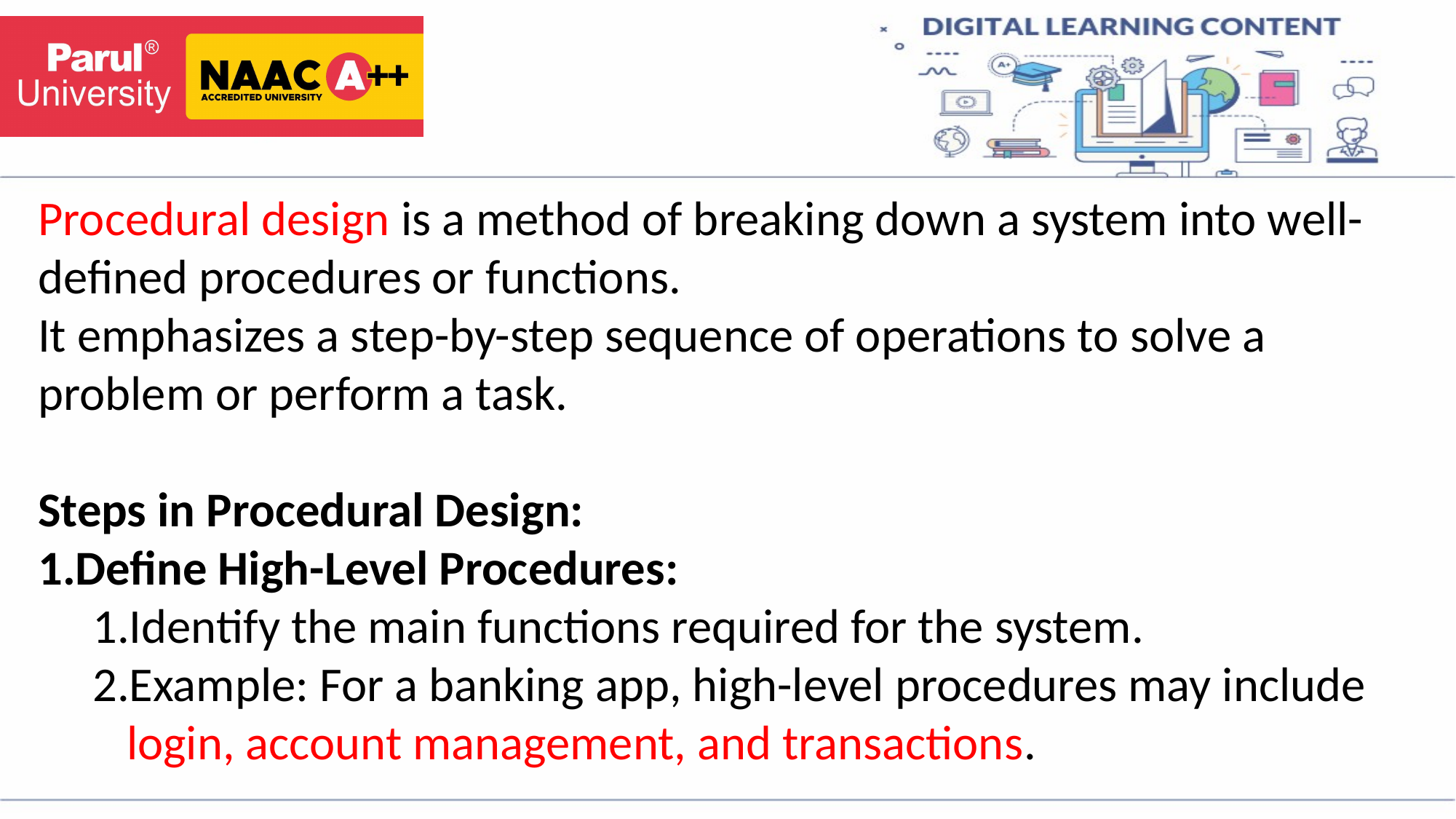

Procedural design is a method of breaking down a system into well-defined procedures or functions.
It emphasizes a step-by-step sequence of operations to solve a problem or perform a task.

Steps in Procedural Design:
Define High-Level Procedures:
Identify the main functions required for the system.
Example: For a banking app, high-level procedures may include login, account management, and transactions.